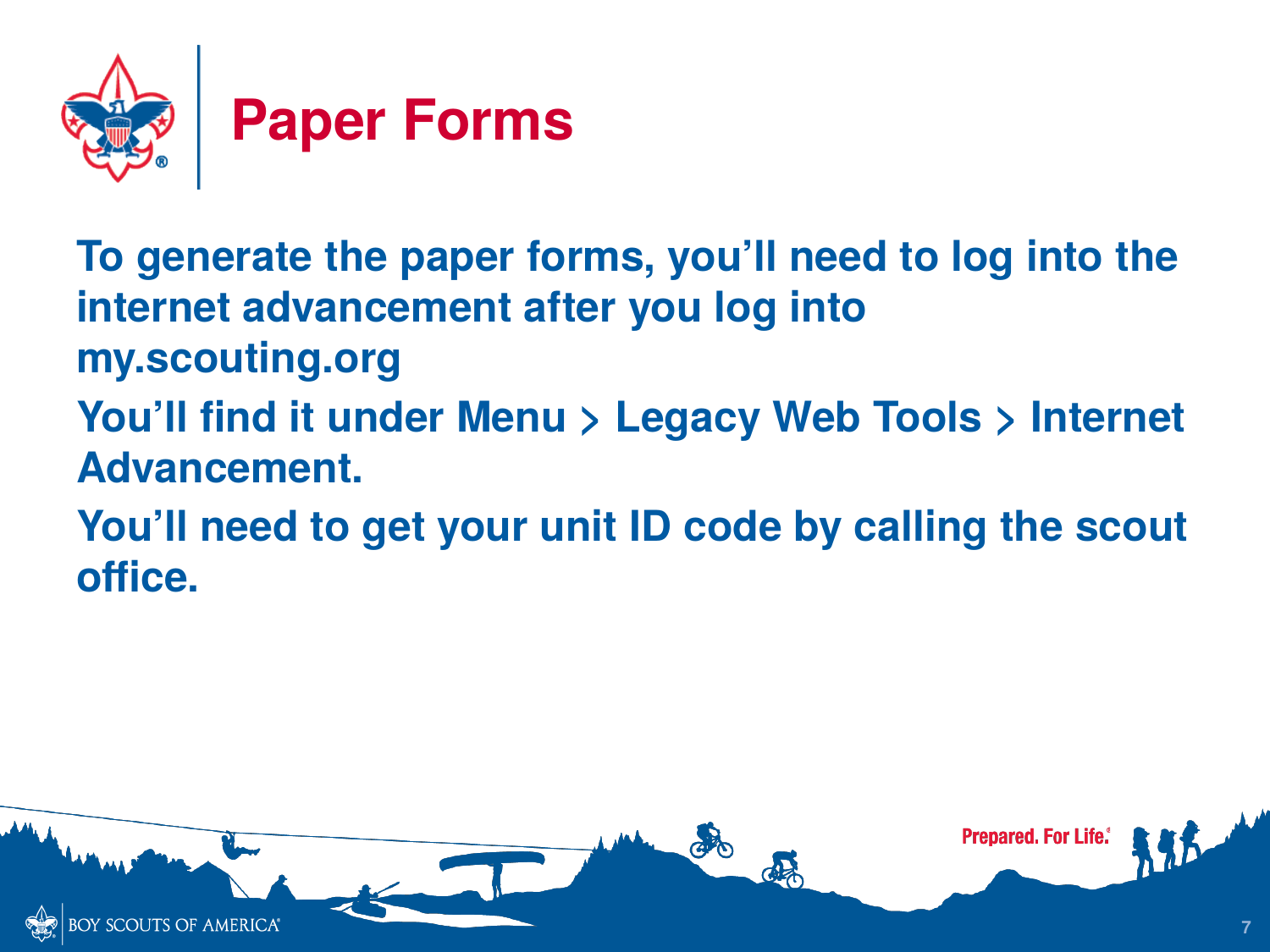

# Paper Forms
To generate the paper forms, you’ll need to log into the internet advancement after you log into my.scouting.org
You’ll find it under Menu > Legacy Web Tools > Internet Advancement.
You’ll need to get your unit ID code by calling the scout office.

7